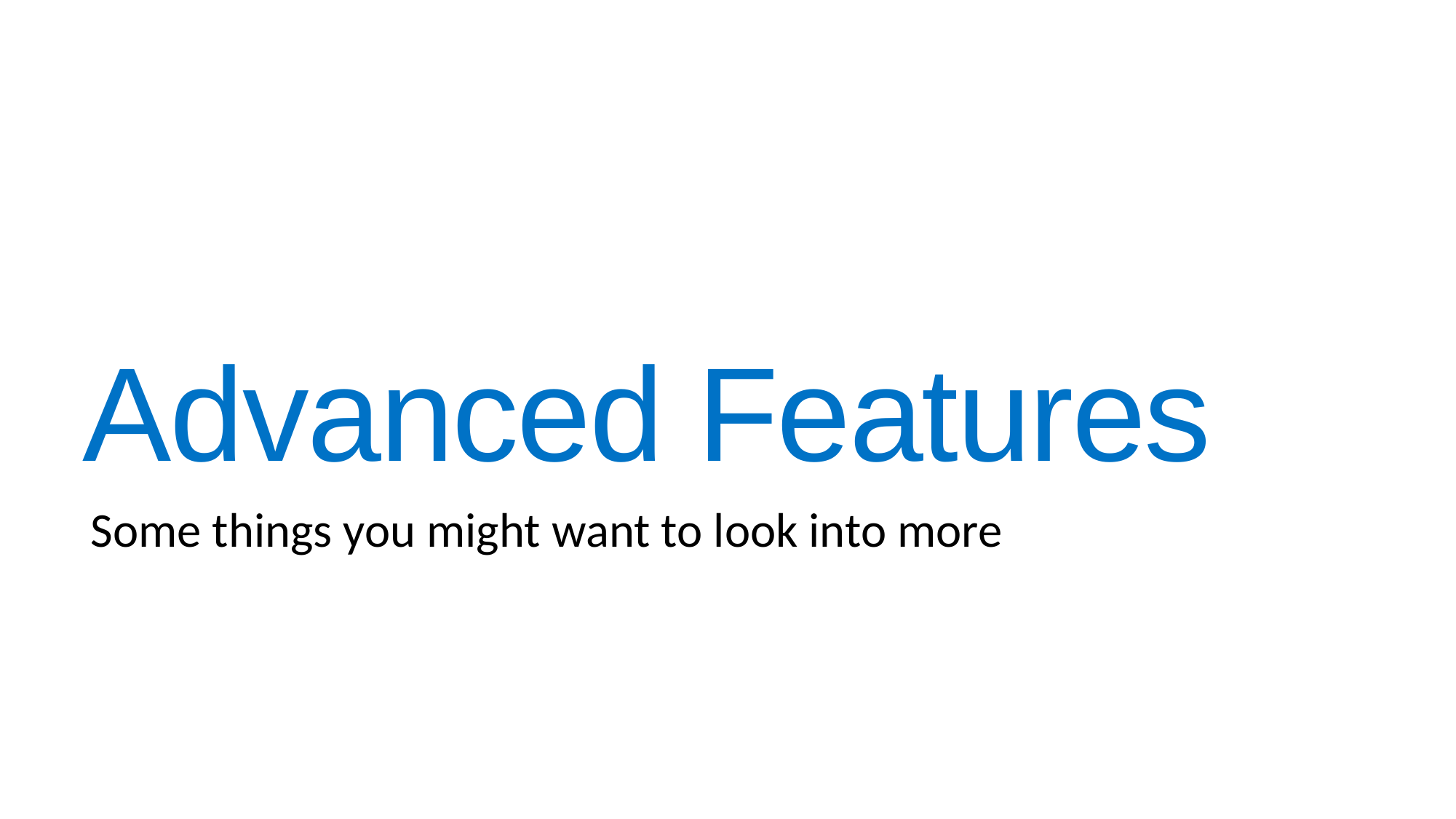

# Advanced Features
Some things you might want to look into more